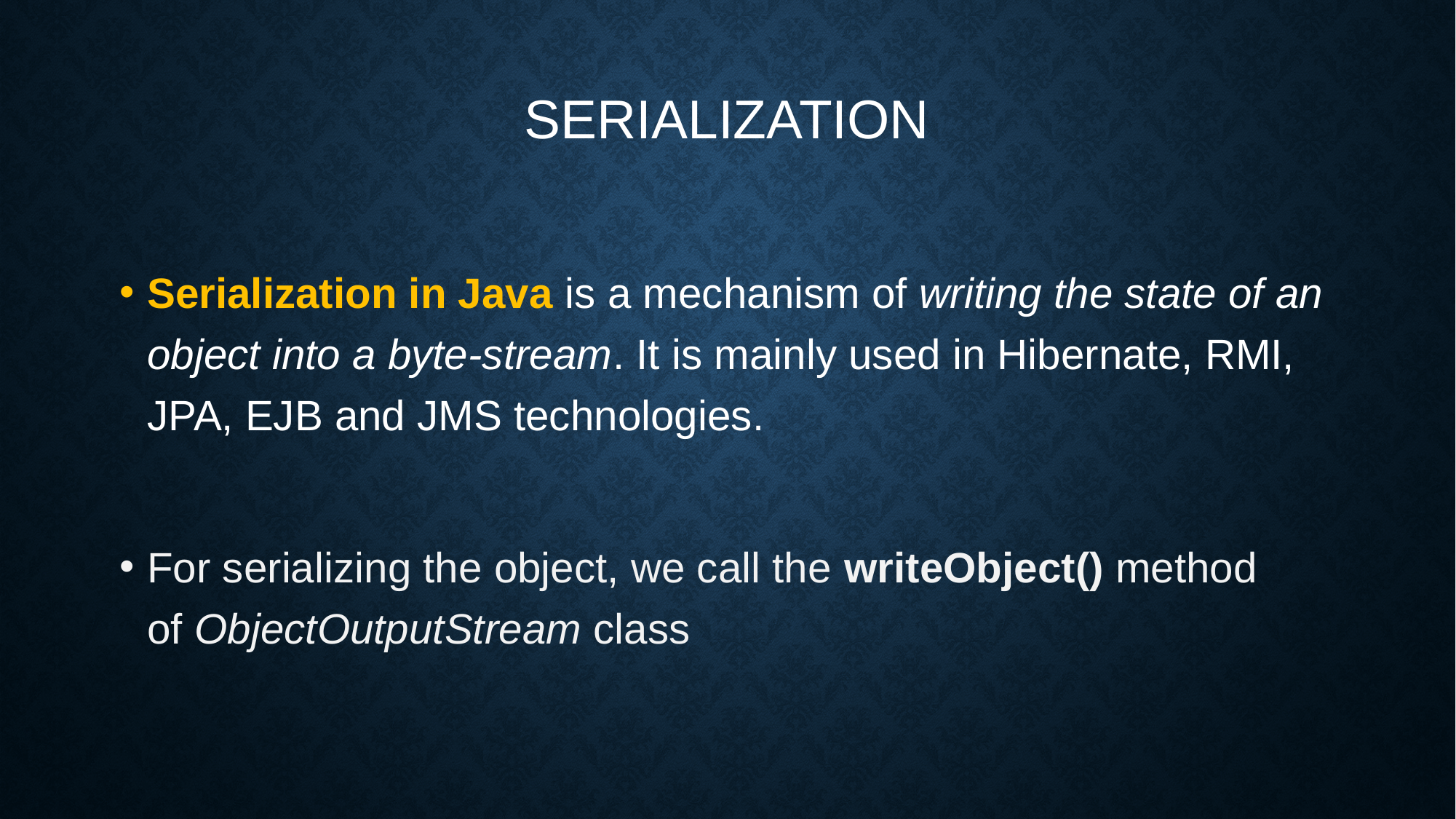

# Serialization
Serialization in Java is a mechanism of writing the state of an object into a byte-stream. It is mainly used in Hibernate, RMI, JPA, EJB and JMS technologies.

For serializing the object, we call the writeObject() method of ObjectOutputStream class